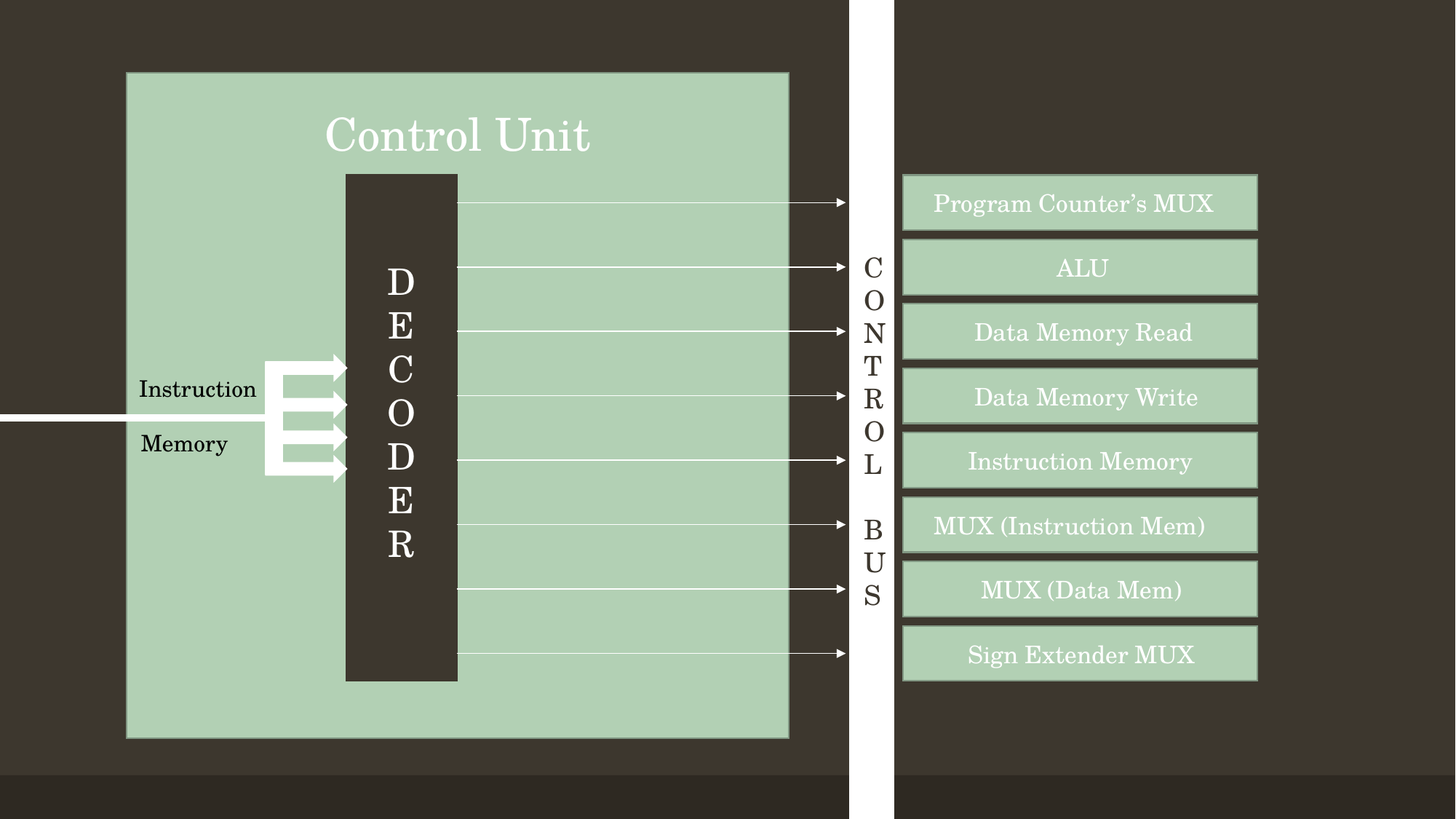

Control Unit

   Program Counter’s MUX
C
O
N
T
R
O
L

B
U
S
     ALU
D
E
C
O
D
E
R
         Data Memory Read

Instruction
         Data Memory Write

Memory

        Instruction Memory

   MUX (Instruction Mem)
          MUX (Data Mem)
        Sign Extender MUX